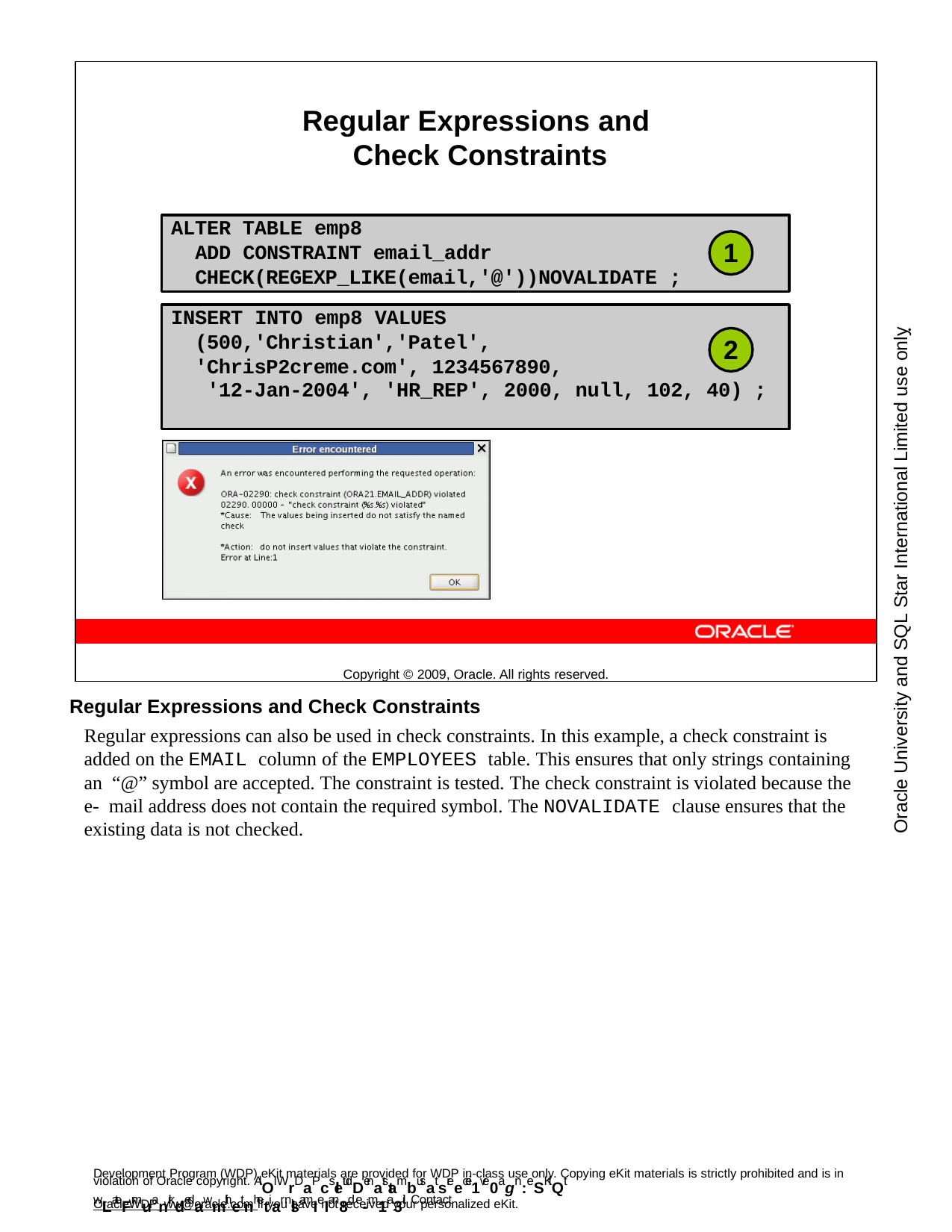

Regular Expressions and  Check Constraints

Copyright © 2009, Oracle. All rights reserved.
ALTER TABLE emp8
ADD CONSTRAINT email_addr  CHECK(REGEXP_LIKE(email,'@'))NOVALIDATE ;

1
INSERT INTO emp8 VALUES
(500,'Christian','Patel',  'ChrisP2creme.com', 1234567890,

Oracle University and SQL Star International Limited use onlyฺ

2
'12-Jan-2004', 'HR_REP', 2000, null, 102, 40) ;

Regular Expressions and Check Constraints
Regular expressions can also be used in check constraints. In this example, a check constraint is  added on the EMAIL column of the EMPLOYEES table. This ensures that only strings containing an  “@” symbol are accepted. The constraint is tested. The check constraint is violated because the e-  mail address does not contain the required symbol. The NOVALIDATE clause ensures that the  existing data is not checked.
Development Program (WDP) eKit materials are provided for WDP in-class use only. Copying eKit materials is strictly prohibited and is in
violation of Oracle copyright. AlOl WrDaPcsletudDenatstambusat sreecei1ve0agn:eSKiQt wLateFrmuanrkdedawmithetnhetiar nlsamIeI an8d e-m1a3il. Contact
OracleWDP_ww@oracle.com if you have not received your personalized eKit.